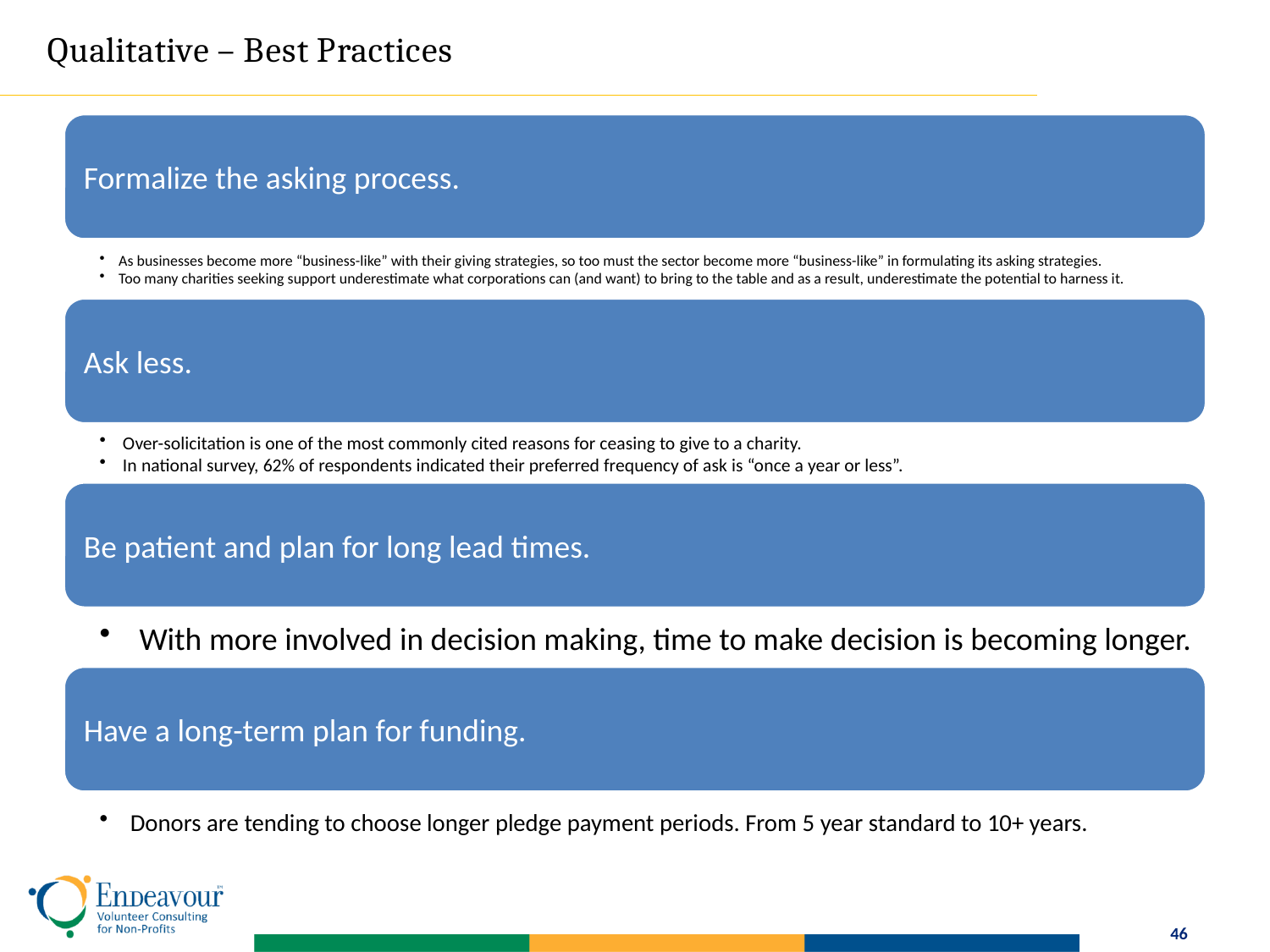

Qualitative – Best Practices
Too many charities seeking support underestimate what corporations can (and want) to bring to the table and as a result, underestimate the potential to harness it.
As businesses become more “business-like” with their giving strategies, so too must the sector become more “business-like” in formulating its asking strategies.
Formalize the asking process.
Ask less.
With more involved in decision making, time to make decision is becoming longer.
Have a long-term plan for funding.
Donors are tending to choose longer pledge payment periods. From 5 year standard to 10+ years.
Over-solicitation is one of the most commonly cited reasons for ceasing to give to a charity.
In national survey, 62% of respondents indicated their preferred frequency of ask is “once a year or less”.
Be patient and plan for long lead times.